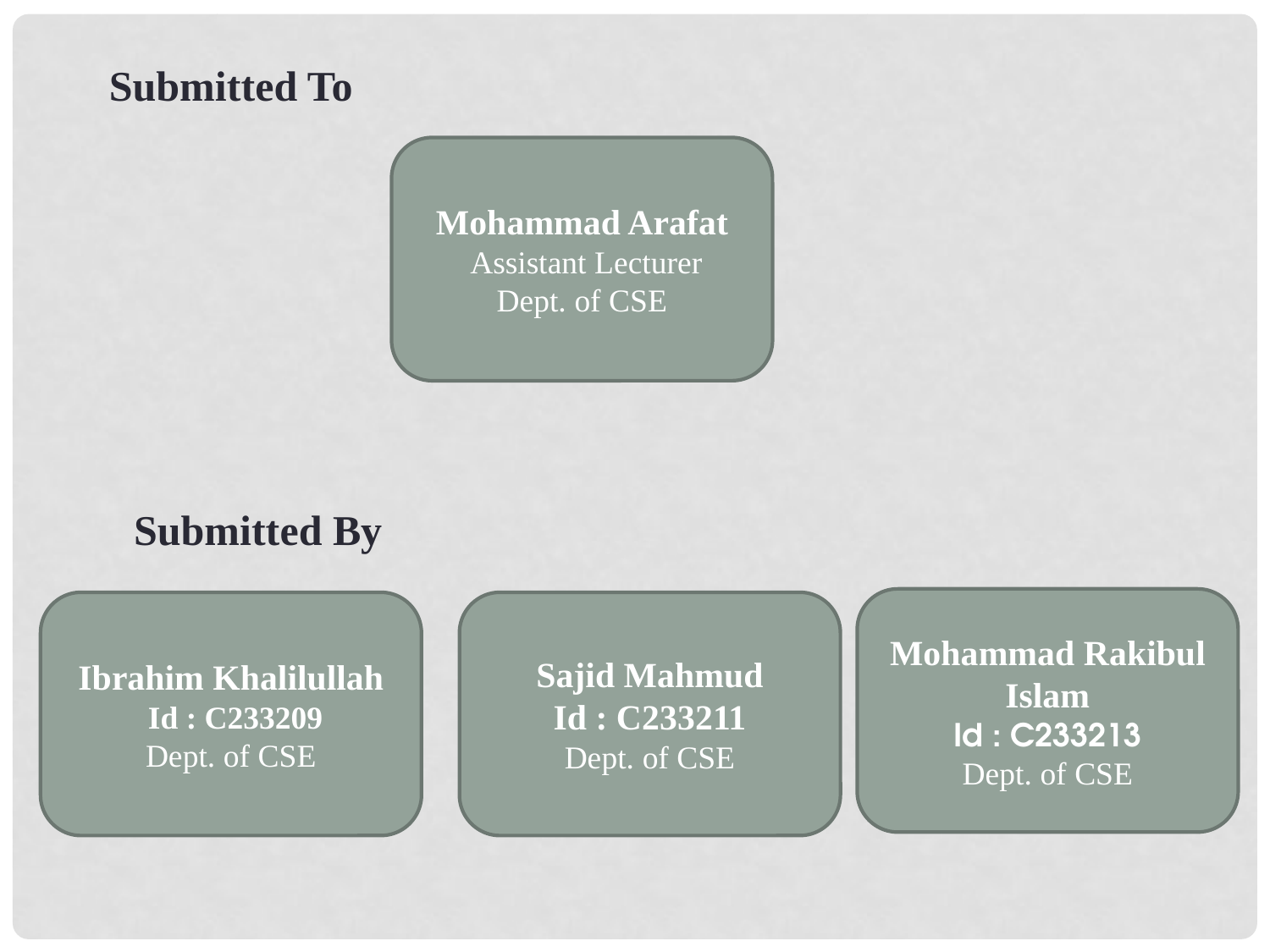

Submitted To
Mohammad Arafat
 Assistant Lecturer
Dept. of CSE
Submitted By
Mohammad Rakibul Islam
Id : C233213
Dept. of CSE
Ibrahim Khalilullah
 Id : C233209
Dept. of CSE
Sajid Mahmud
Id : C233211
Dept. of CSE